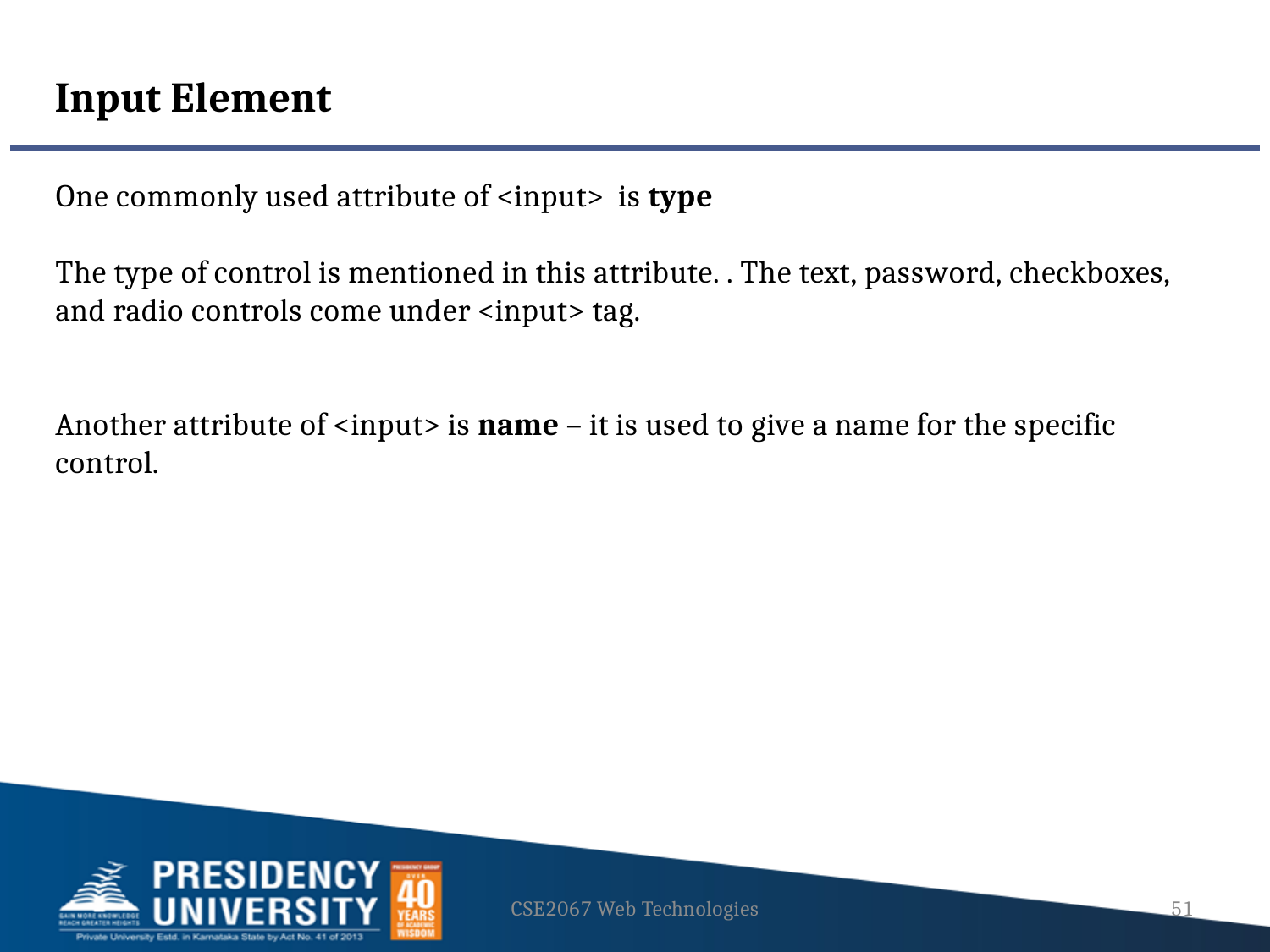

Input Element
One commonly used attribute of <input>  is type

The type of control is mentioned in this attribute. . The text, password, checkboxes, and radio controls come under <input> tag.

Another attribute of <input> is name – it is used to give a name for the specific control.

CSE2067 Web Technologies
51